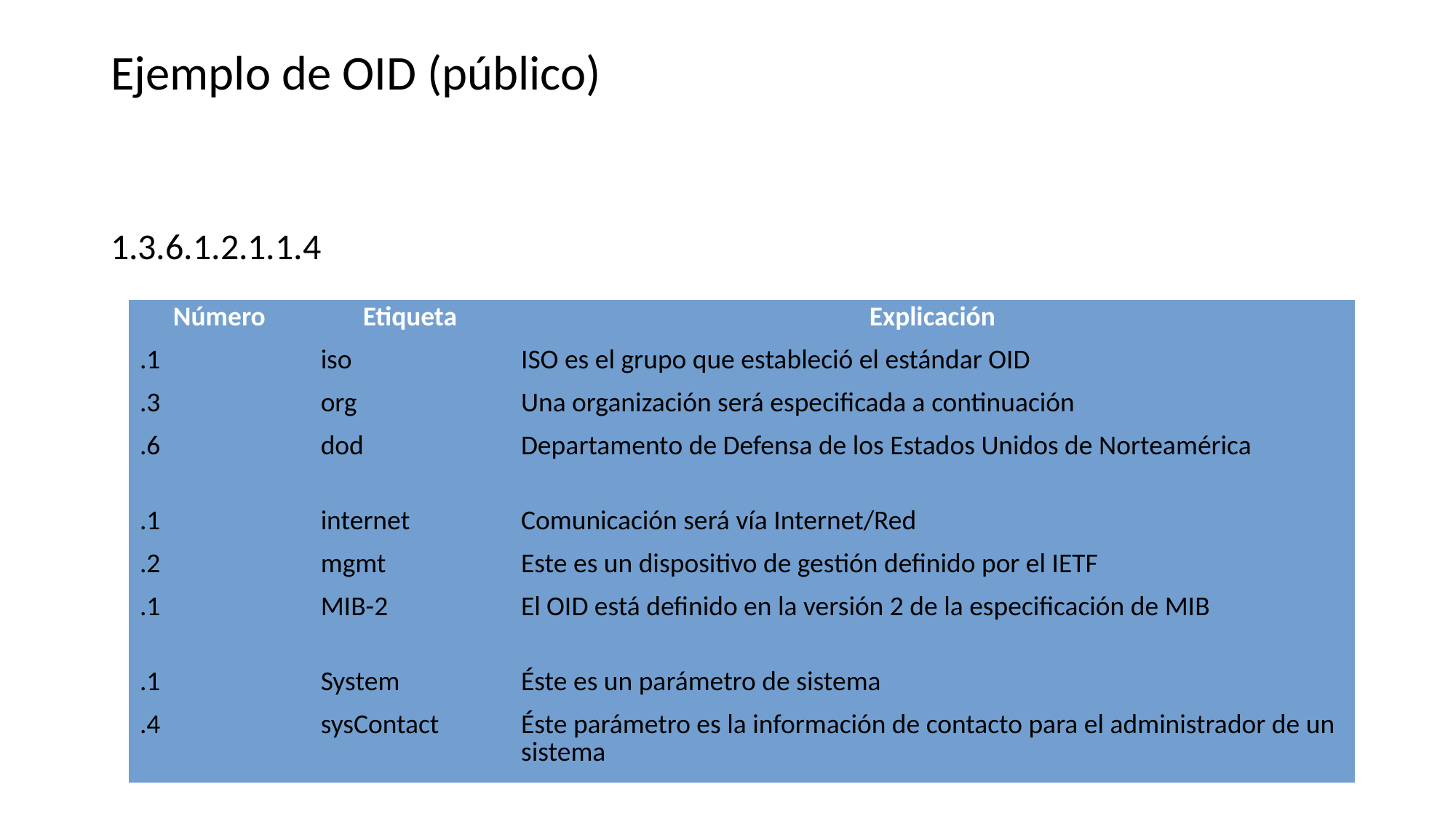

Ejemplo de OID (público)
1.3.6.1.2.1.1.4
| Número | Etiqueta | Explicación |
| --- | --- | --- |
| .1 | iso | ISO es el grupo que estableció el estándar OID |
| .3 | org | Una organización será especificada a continuación |
| .6 | dod | Departamento de Defensa de los Estados Unidos de Norteamérica |
| .1 | internet | Comunicación será vía Internet/Red |
| .2 | mgmt | Este es un dispositivo de gestión definido por el IETF |
| .1 | MIB-2 | El OID está definido en la versión 2 de la especificación de MIB |
| .1 | System | Éste es un parámetro de sistema |
| .4 | sysContact | Éste parámetro es la información de contacto para el administrador de un sistema |